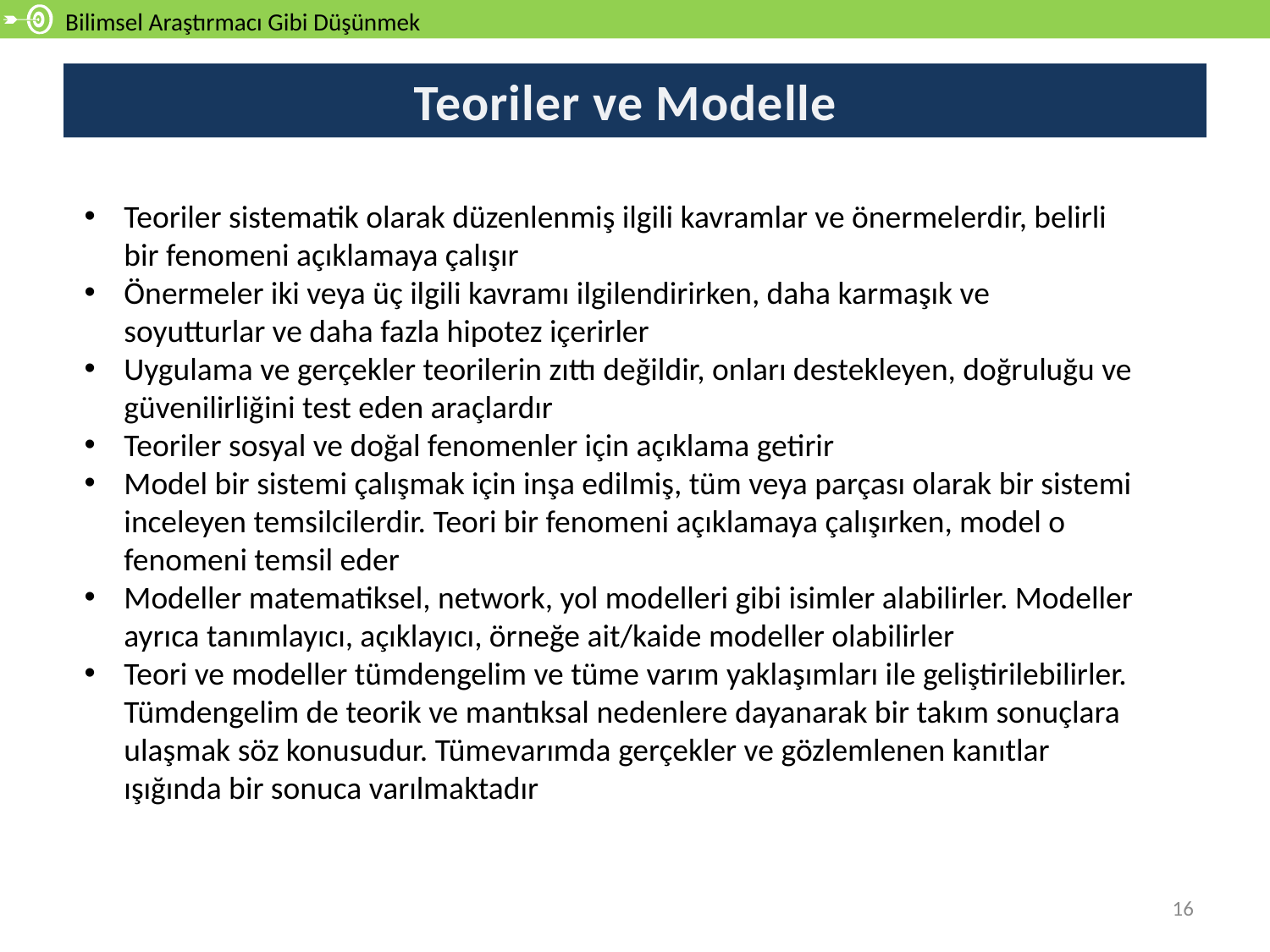

Bilimsel Araştırmacı Gibi Düşünmek
# Teoriler ve Modeller
Teoriler sistematik olarak düzenlenmiş ilgili kavramlar ve önermelerdir, belirli bir fenomeni açıklamaya çalışır
Önermeler iki veya üç ilgili kavramı ilgilendirirken, daha karmaşık ve soyutturlar ve daha fazla hipotez içerirler
Uygulama ve gerçekler teorilerin zıttı değildir, onları destekleyen, doğruluğu ve güvenilirliğini test eden araçlardır
Teoriler sosyal ve doğal fenomenler için açıklama getirir
Model bir sistemi çalışmak için inşa edilmiş, tüm veya parçası olarak bir sistemi inceleyen temsilcilerdir. Teori bir fenomeni açıklamaya çalışırken, model o fenomeni temsil eder
Modeller matematiksel, network, yol modelleri gibi isimler alabilirler. Modeller ayrıca tanımlayıcı, açıklayıcı, örneğe ait/kaide modeller olabilirler
Teori ve modeller tümdengelim ve tüme varım yaklaşımları ile geliştirilebilirler. Tümdengelim de teorik ve mantıksal nedenlere dayanarak bir takım sonuçlara ulaşmak söz konusudur. Tümevarımda gerçekler ve gözlemlenen kanıtlar ışığında bir sonuca varılmaktadır
16